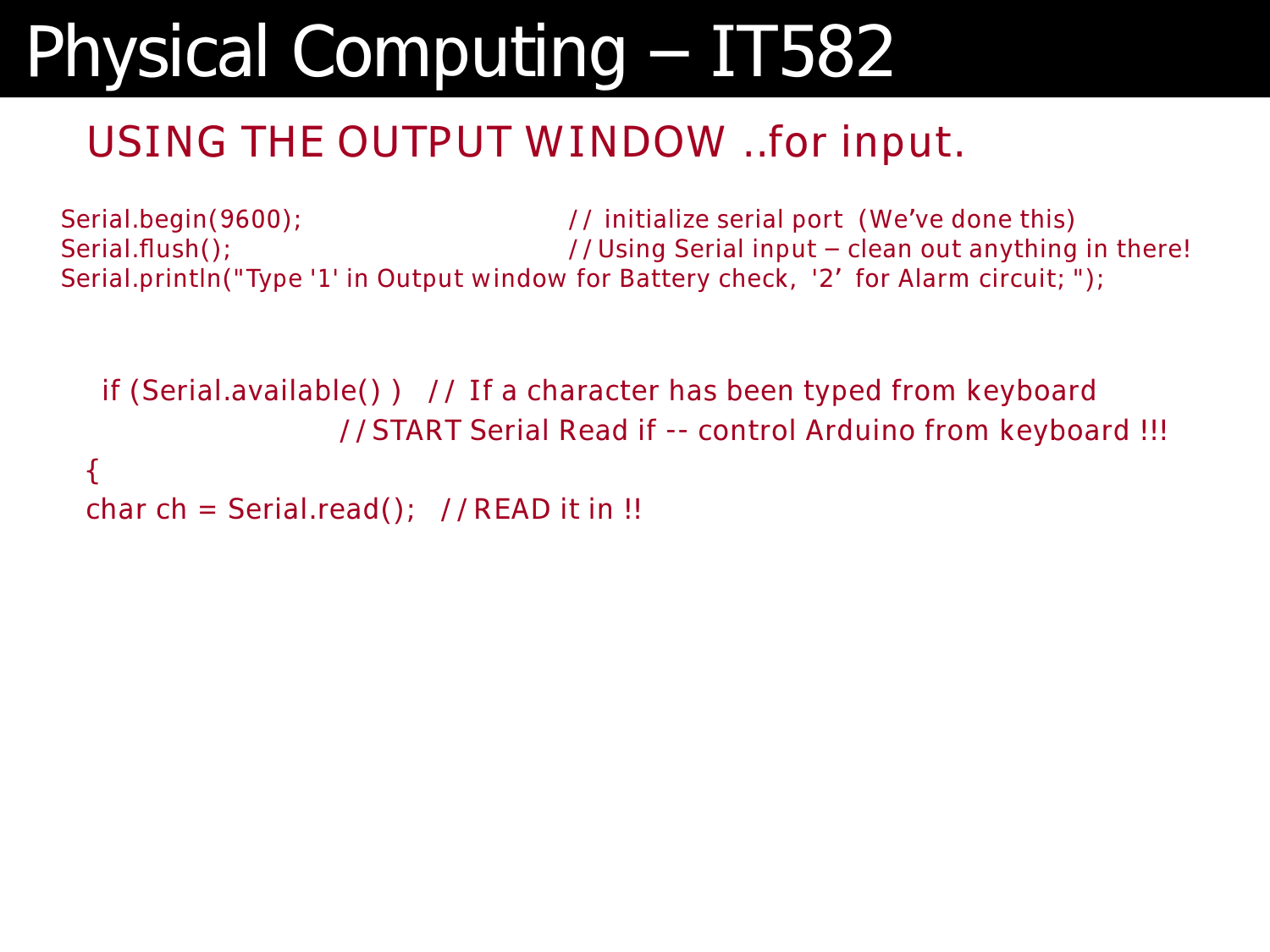

# Physical Computing – IT582
USING THE OUTPUT WINDOW ..for input.

Serial.begin(9600); 			// initialize serial port  (We’ve done this)
Serial.flush();  			//Using Serial input – clean out anything in there!
Serial.println("Type '1' in Output window for Battery check,  '2’  for Alarm circuit; ");
  if (Serial.available() )   // If a character has been typed from keyboard
      		//START Serial Read if -- control Arduino from keyboard !!!
{
char ch = Serial.read();   //READ it in !!